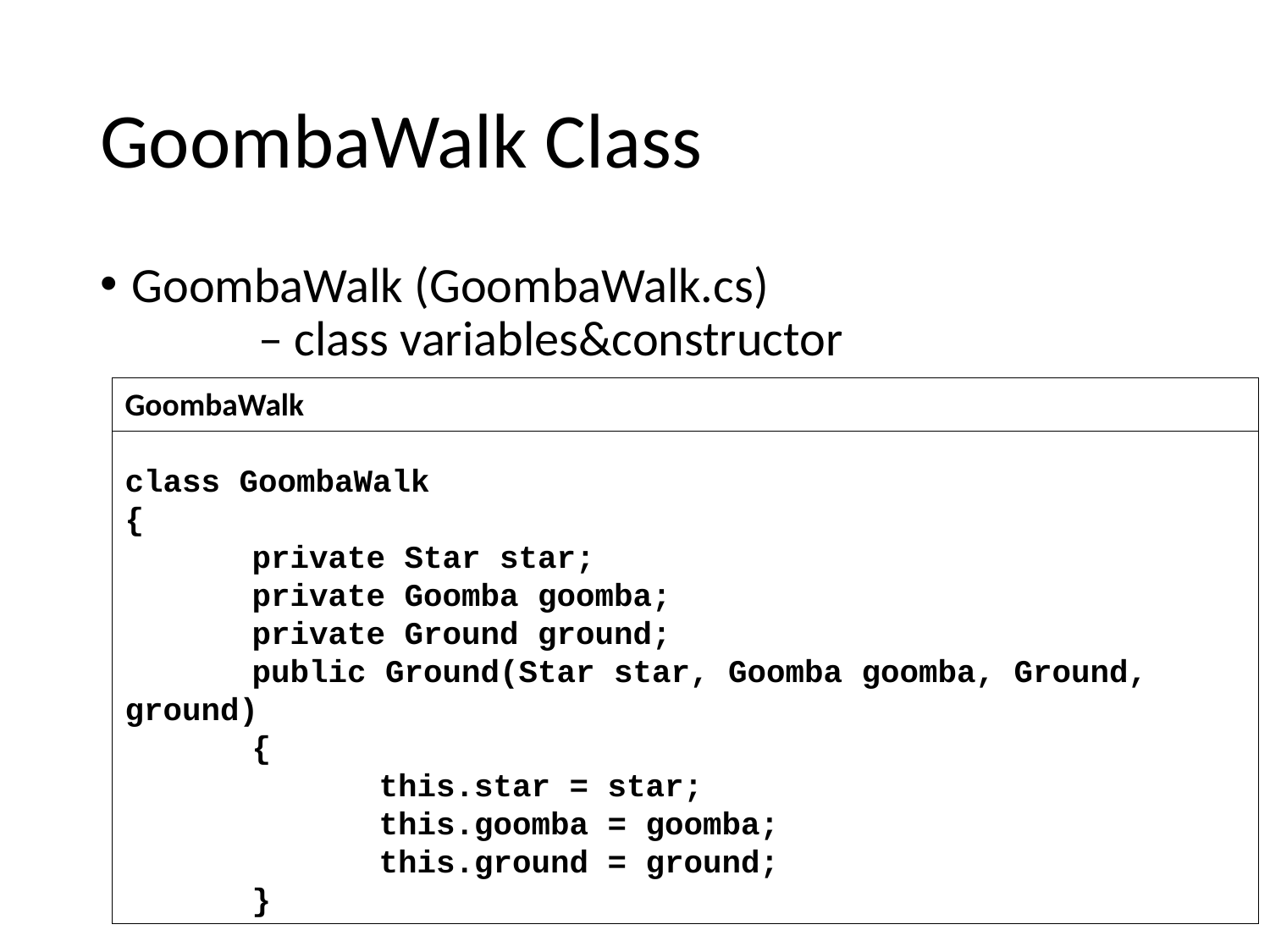

# GoombaWalk Class
GoombaWalk (GoombaWalk.cs)
	– class variables&constructor
GoombaWalk

class GoombaWalk
{
	private Star star;
	private Goomba goomba;
	private Ground ground;
	public Ground(Star star, Goomba goomba, Ground, ground)
	{
		this.star = star;
		this.goomba = goomba;
		this.ground = ground;
	}